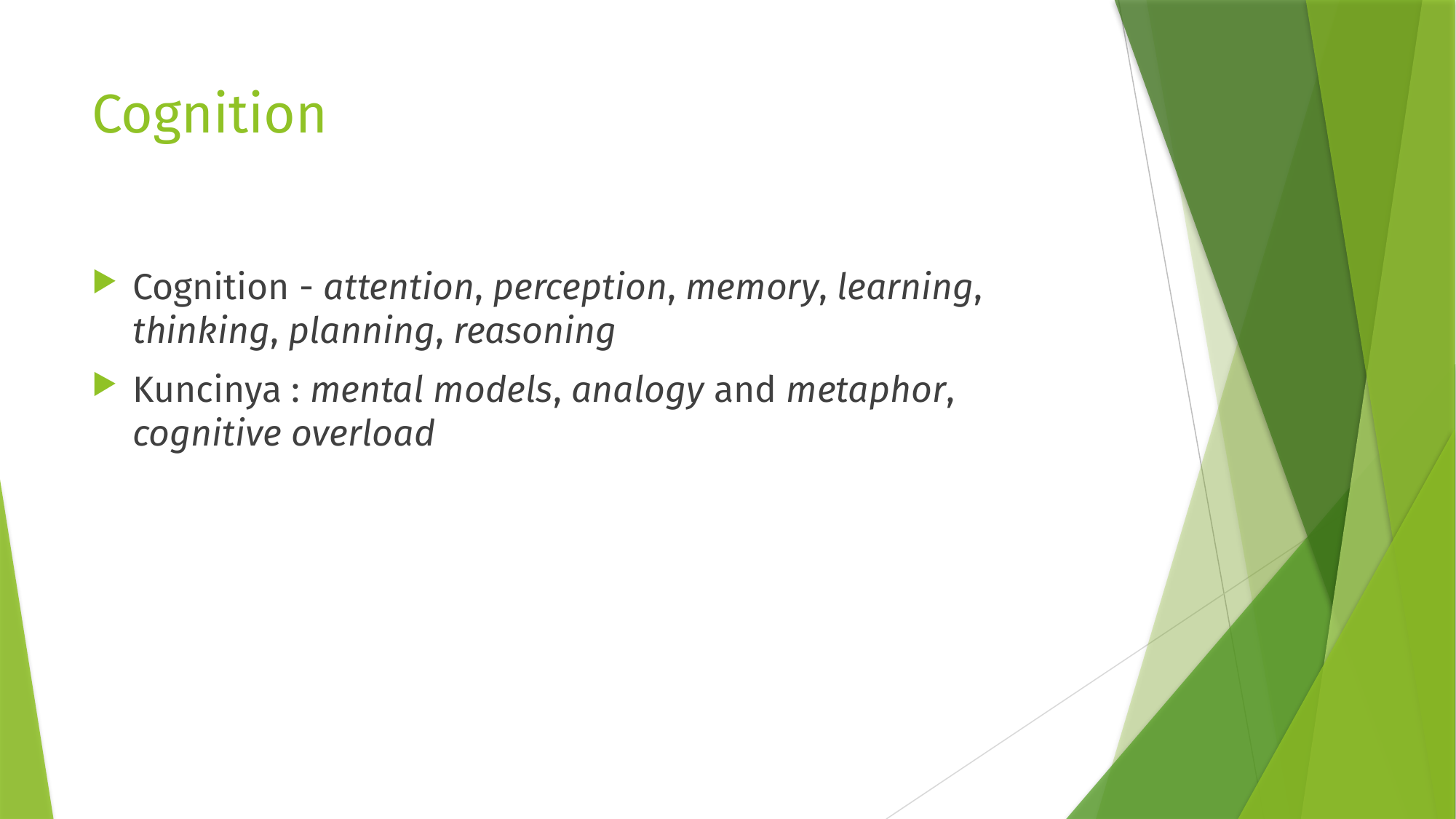

# Cognition
Cognition - attention, perception, memory, learning, thinking, planning, reasoning
Kuncinya : mental models, analogy and metaphor, cognitive overload